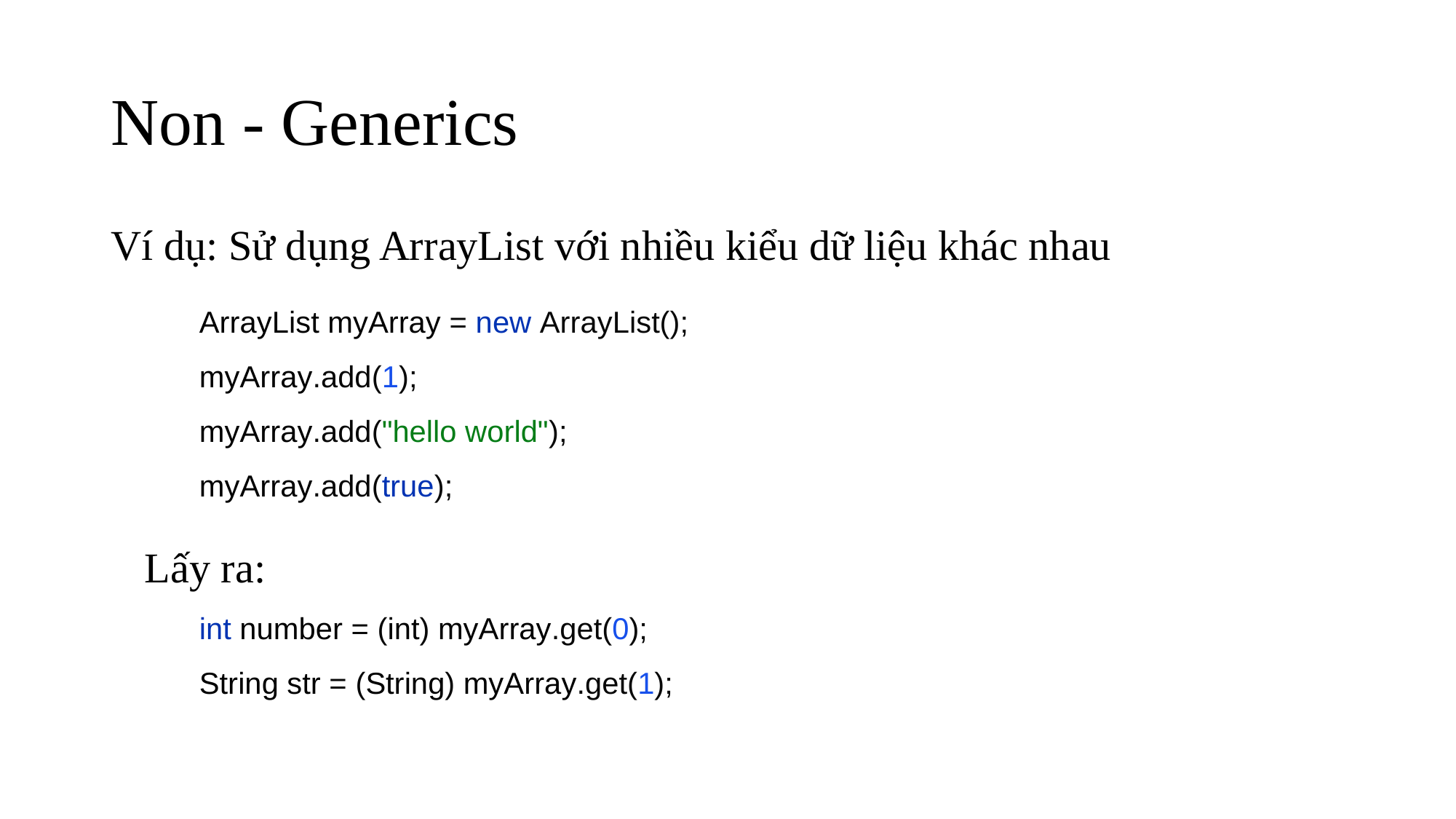

# Non - Generics
Ví dụ: Sử dụng ArrayList với nhiều kiểu dữ liệu khác nhau
ArrayList myArray = new ArrayList();
myArray.add(1);
myArray.add("hello world");
myArray.add(true);
Lấy ra:
int number = (int) myArray.get(0);
String str = (String) myArray.get(1);